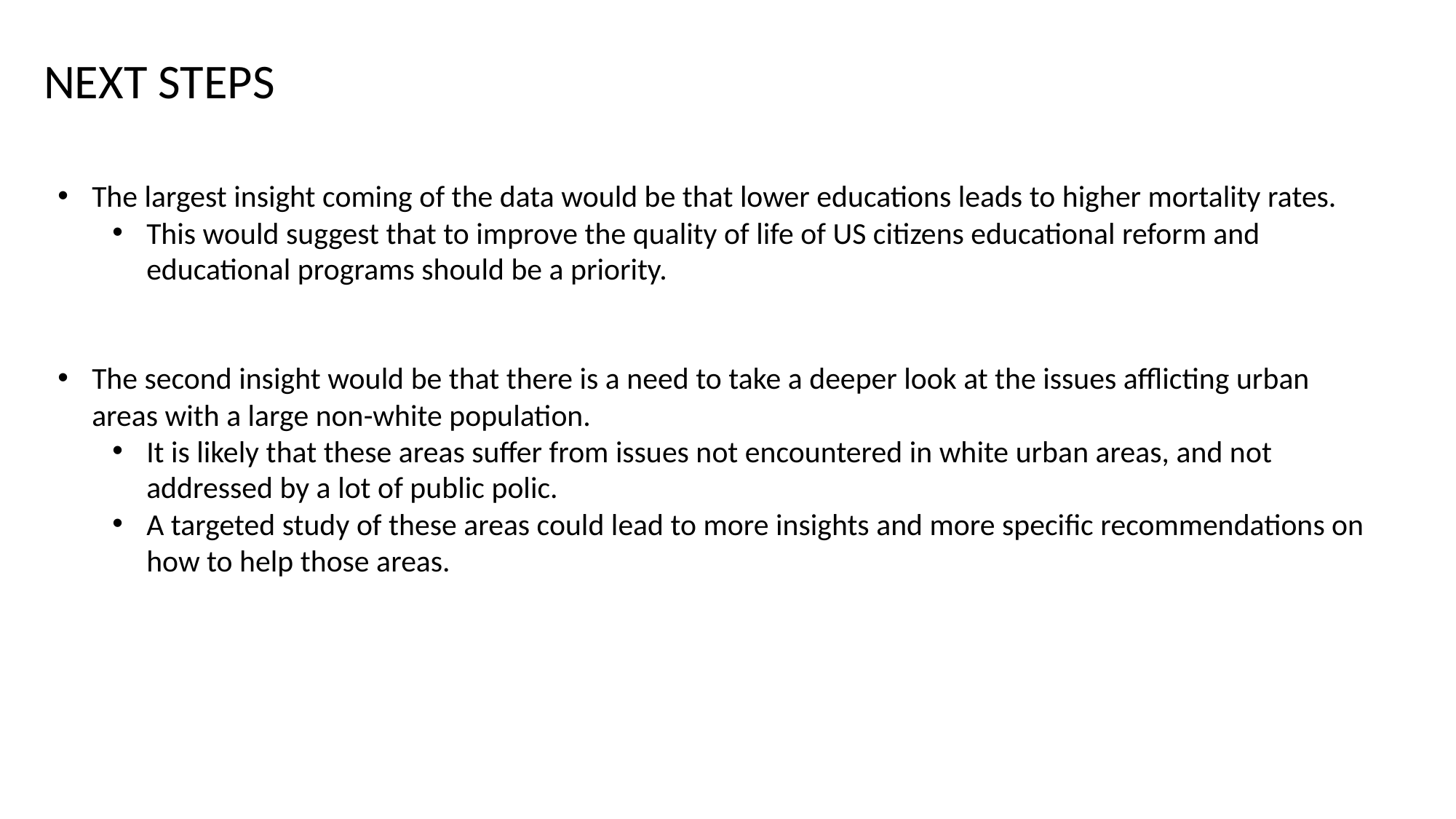

# NEXT STEPS
The largest insight coming of the data would be that lower educations leads to higher mortality rates.
This would suggest that to improve the quality of life of US citizens educational reform and educational programs should be a priority.

The second insight would be that there is a need to take a deeper look at the issues afflicting urban areas with a large non-white population.
It is likely that these areas suffer from issues not encountered in white urban areas, and not addressed by a lot of public polic.
A targeted study of these areas could lead to more insights and more specific recommendations on how to help those areas.